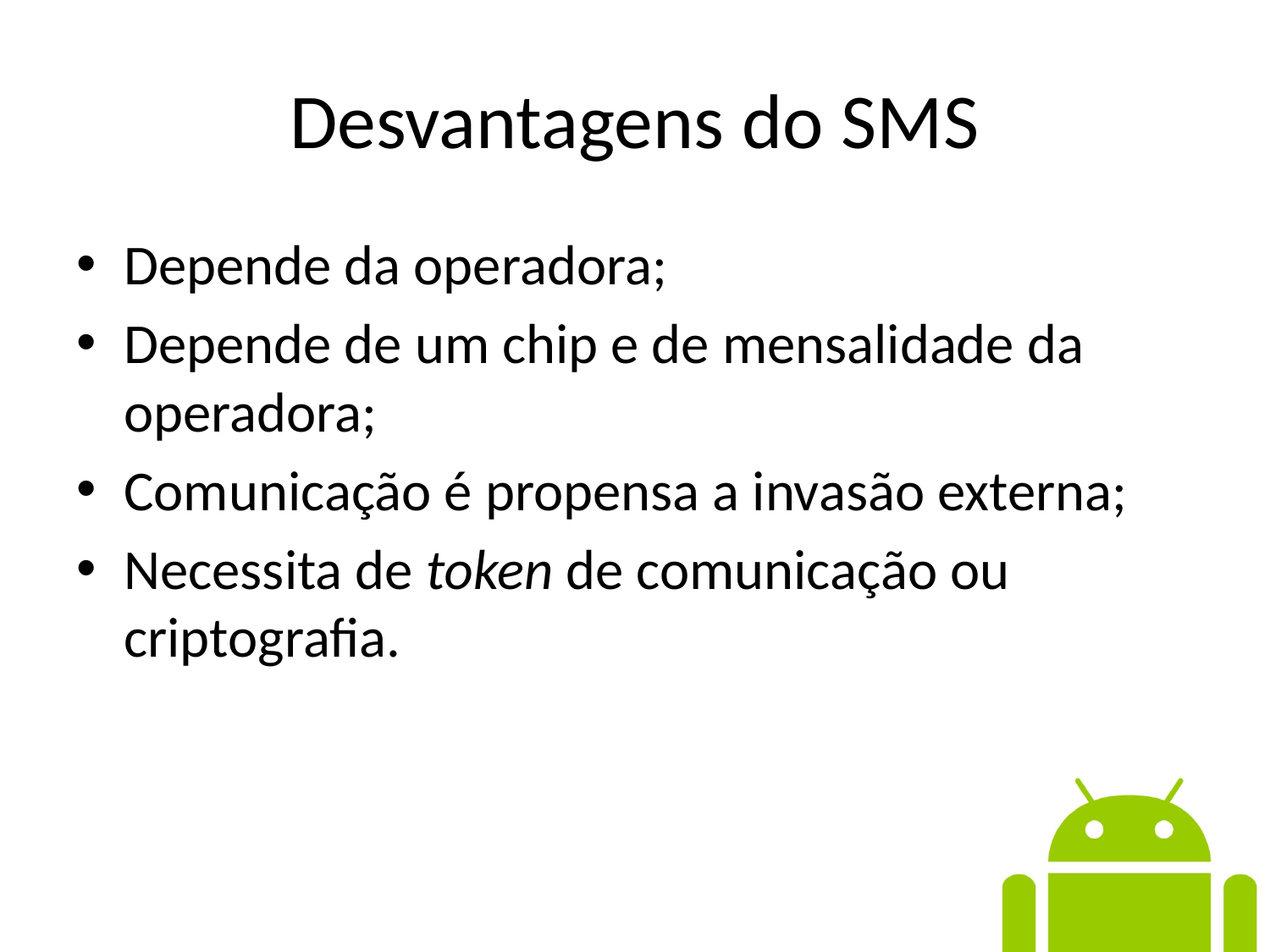

# Desvantagens do SMS
Depende da operadora;
Depende de um chip e de mensalidade da operadora;
Comunicação é propensa a invasão externa;
Necessita de token de comunicação ou criptografia.